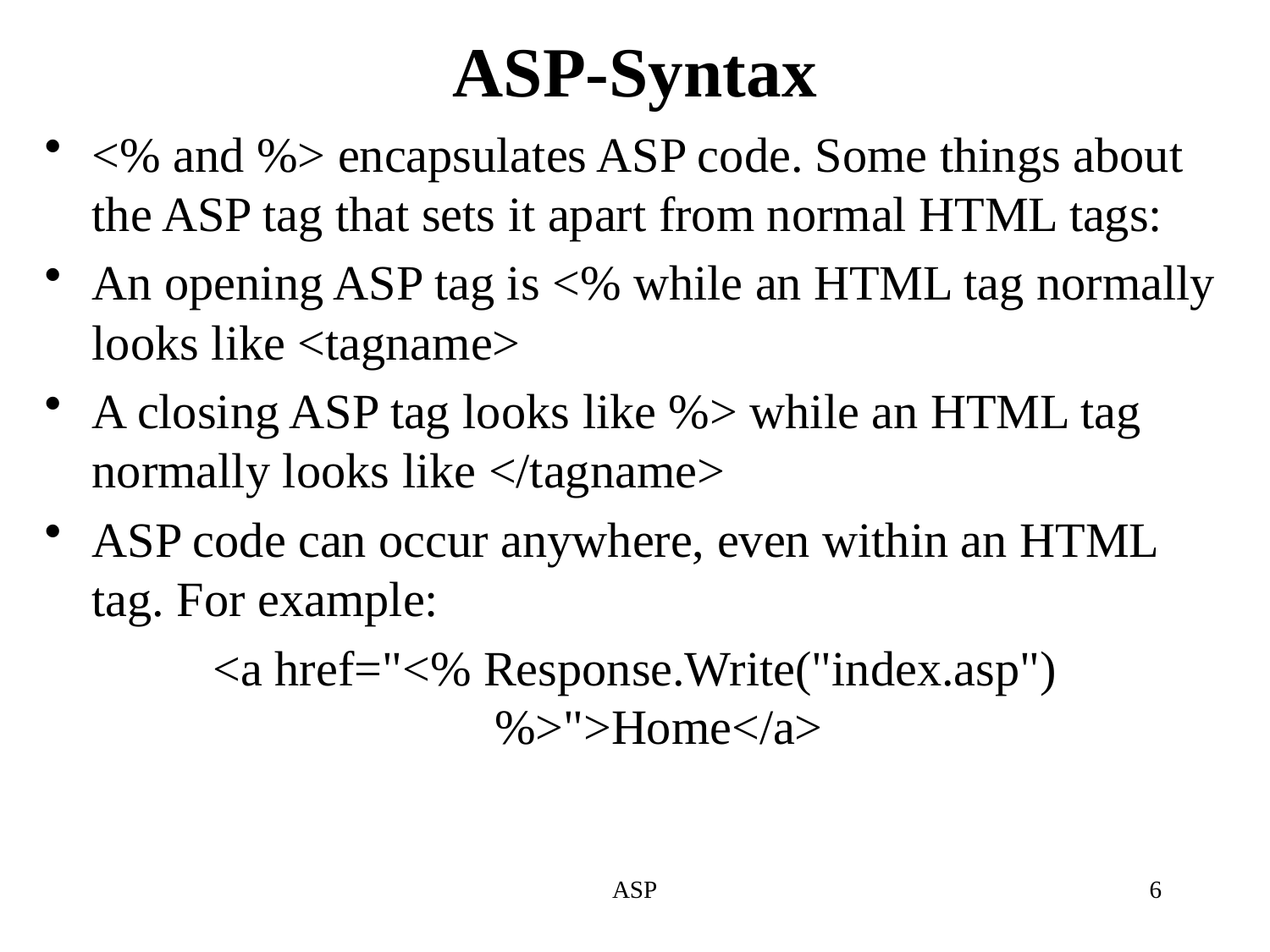

# ASP-Syntax
<% and %> encapsulates ASP code. Some things about the ASP tag that sets it apart from normal HTML tags:
An opening ASP tag is <% while an HTML tag normally looks like <tagname>
A closing ASP tag looks like %> while an HTML tag normally looks like </tagname>
ASP code can occur anywhere, even within an HTML tag. For example:
<a href="<% Response.Write("index.asp") %>">Home</a>
ASP
6